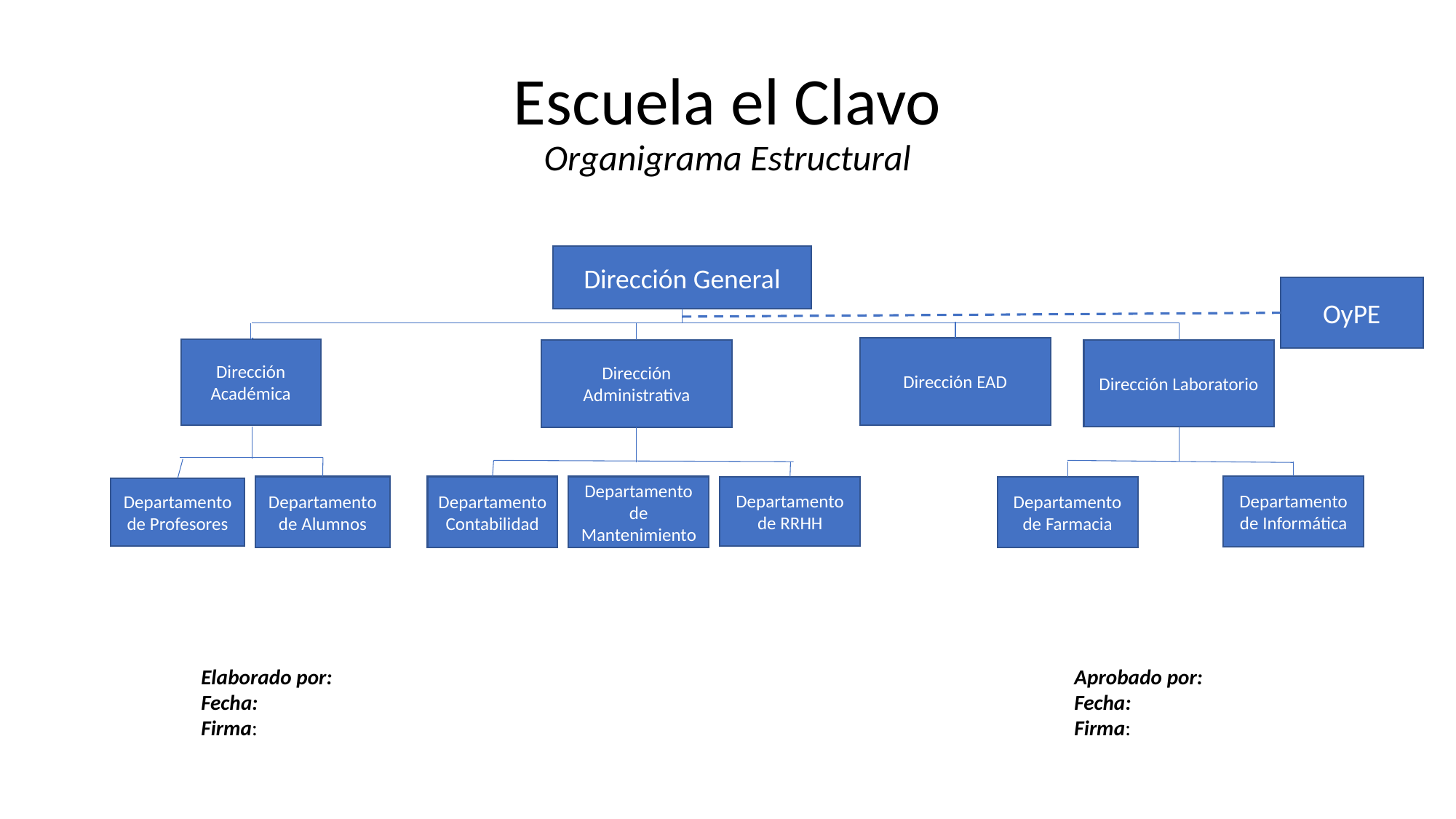

# Escuela el Clavo Organigrama Estructural

Dirección General
OyPE
Dirección EAD
Dirección Académica
Dirección Laboratorio
Dirección Administrativa
Departamento de Informática
Departamento de Alumnos
Departamento de RRHH
Departamento de Mantenimiento
Departamento Contabilidad
Departamento de Farmacia
Departamento de Profesores
Elaborado por:
Fecha:
Firma:
Aprobado por:
Fecha:
Firma: